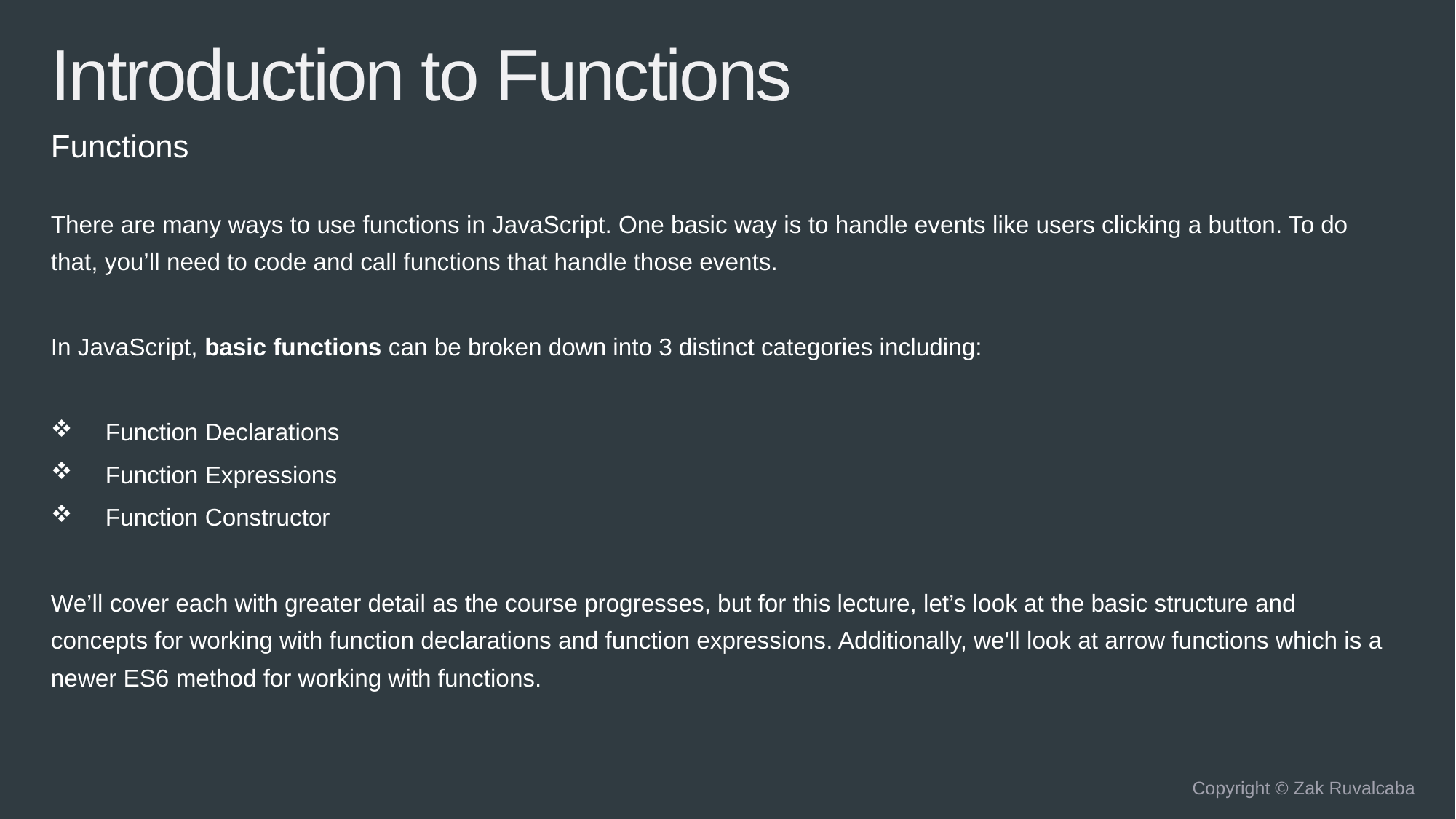

# Introduction to Functions
Functions
There are many ways to use functions in JavaScript. One basic way is to handle events like users clicking a button. To do that, you’ll need to code and call functions that handle those events.

In JavaScript, basic functions can be broken down into 3 distinct categories including:

Function Declarations
Function Expressions
Function Constructor

We’ll cover each with greater detail as the course progresses, but for this lecture, let’s look at the basic structure and concepts for working with function declarations and function expressions. Additionally, we'll look at arrow functions which is a newer ES6 method for working with functions.